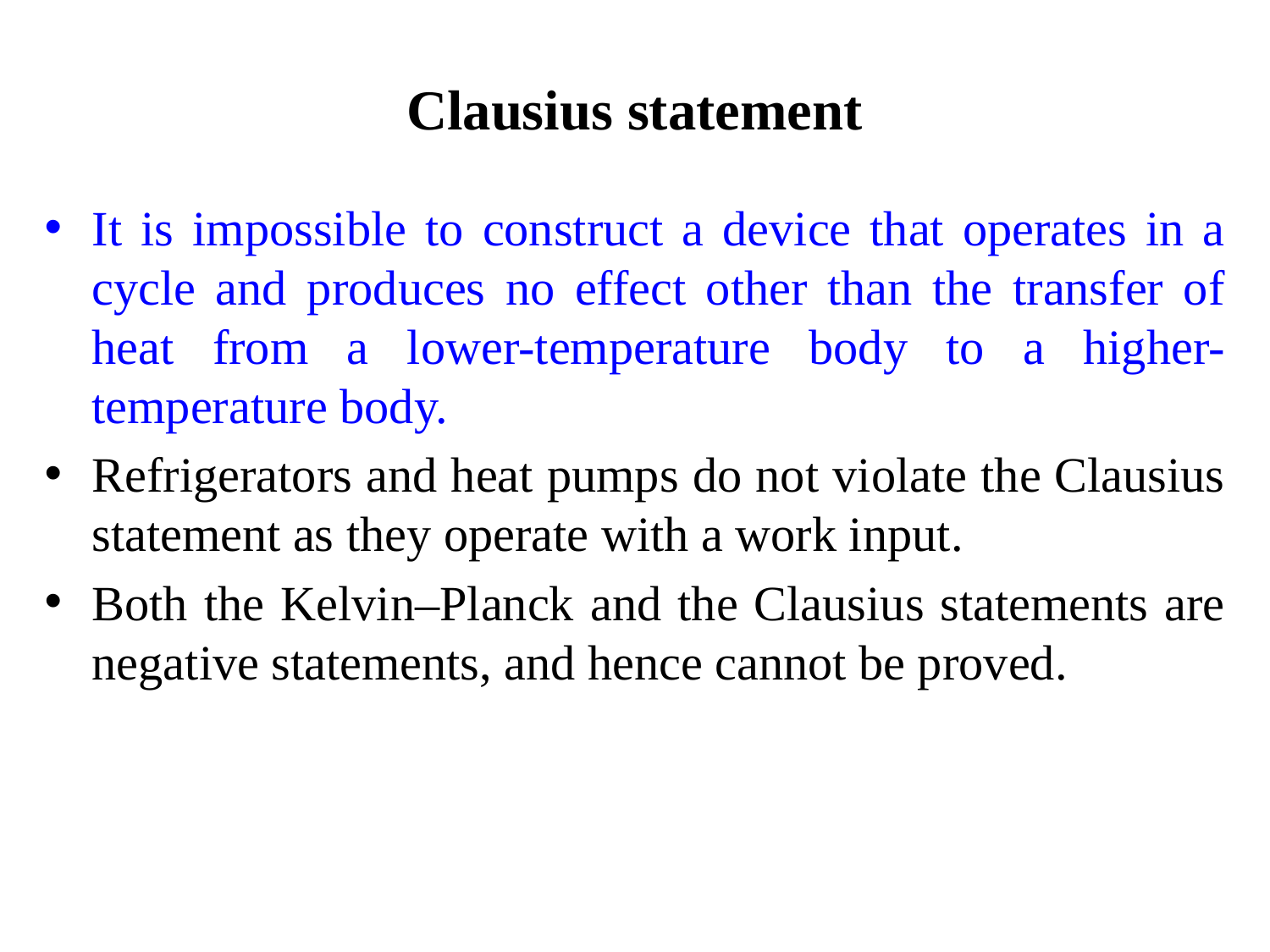

Clausius statement
It is impossible to construct a device that operates in a cycle and produces no effect other than the transfer of heat from a lower-temperature body to a higher-temperature body.
Refrigerators and heat pumps do not violate the Clausius statement as they operate with a work input.
Both the Kelvin–Planck and the Clausius statements are negative statements, and hence cannot be proved.